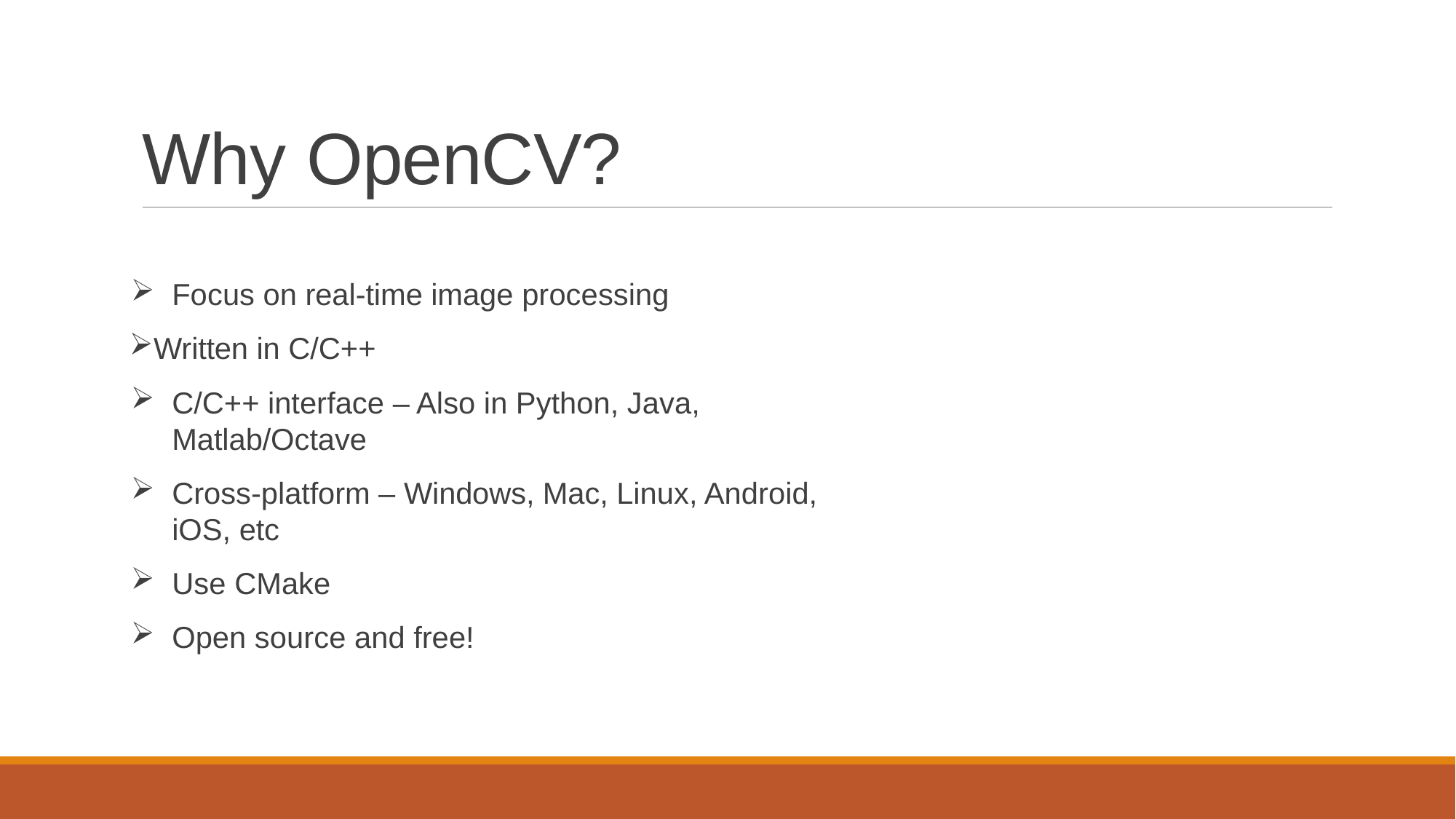

# Why OpenCV?

Focus on real-time image processing
Written in C/C++
C/C++ interface – Also in Python, Java, Matlab/Octave
Cross-platform – Windows, Mac, Linux, Android, iOS, etc
Use CMake
Open source and free!